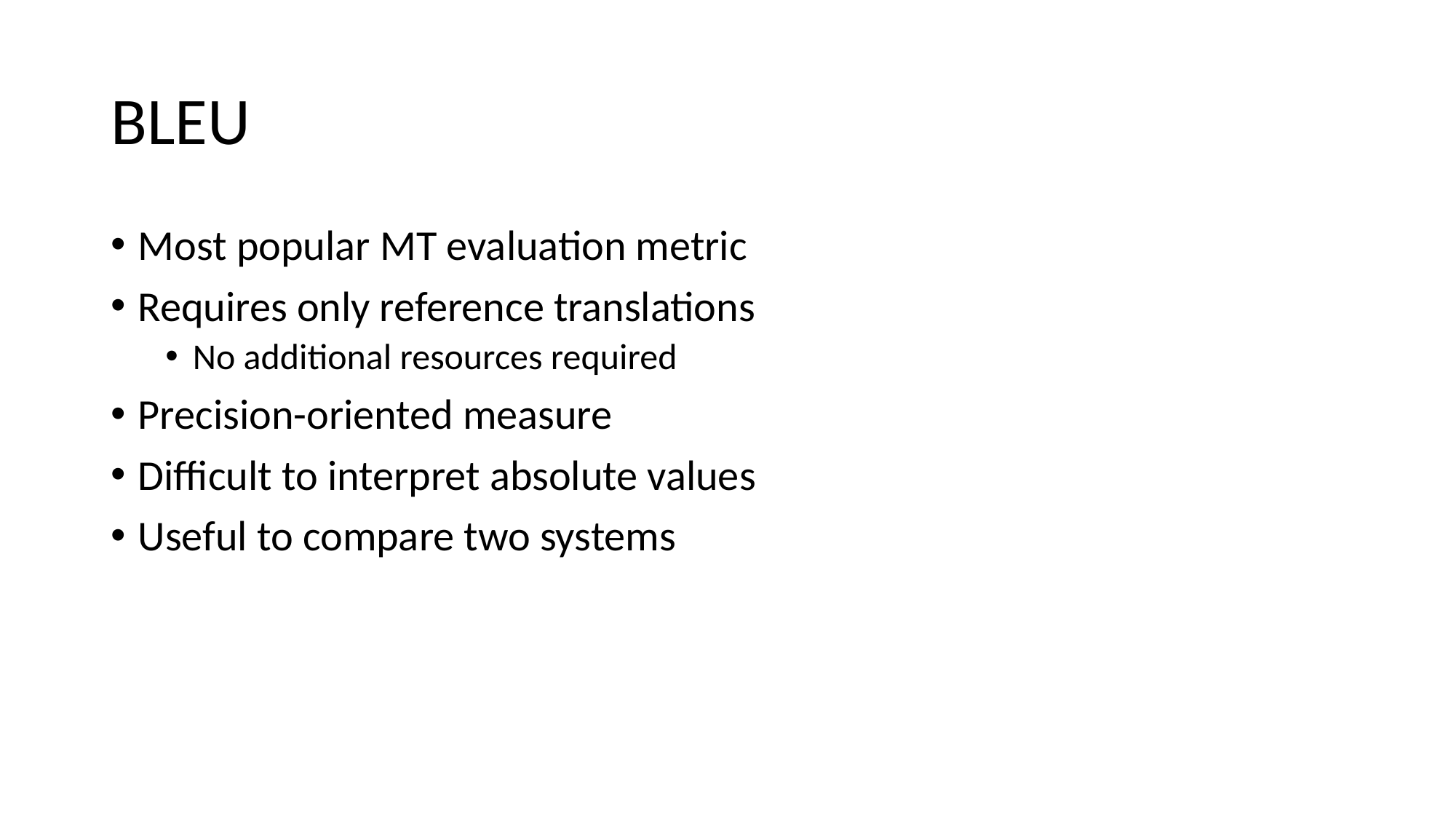

# BLEU
Most popular MT evaluation metric
Requires only reference translations
No additional resources required
Precision-oriented measure
Difficult to interpret absolute values
Useful to compare two systems